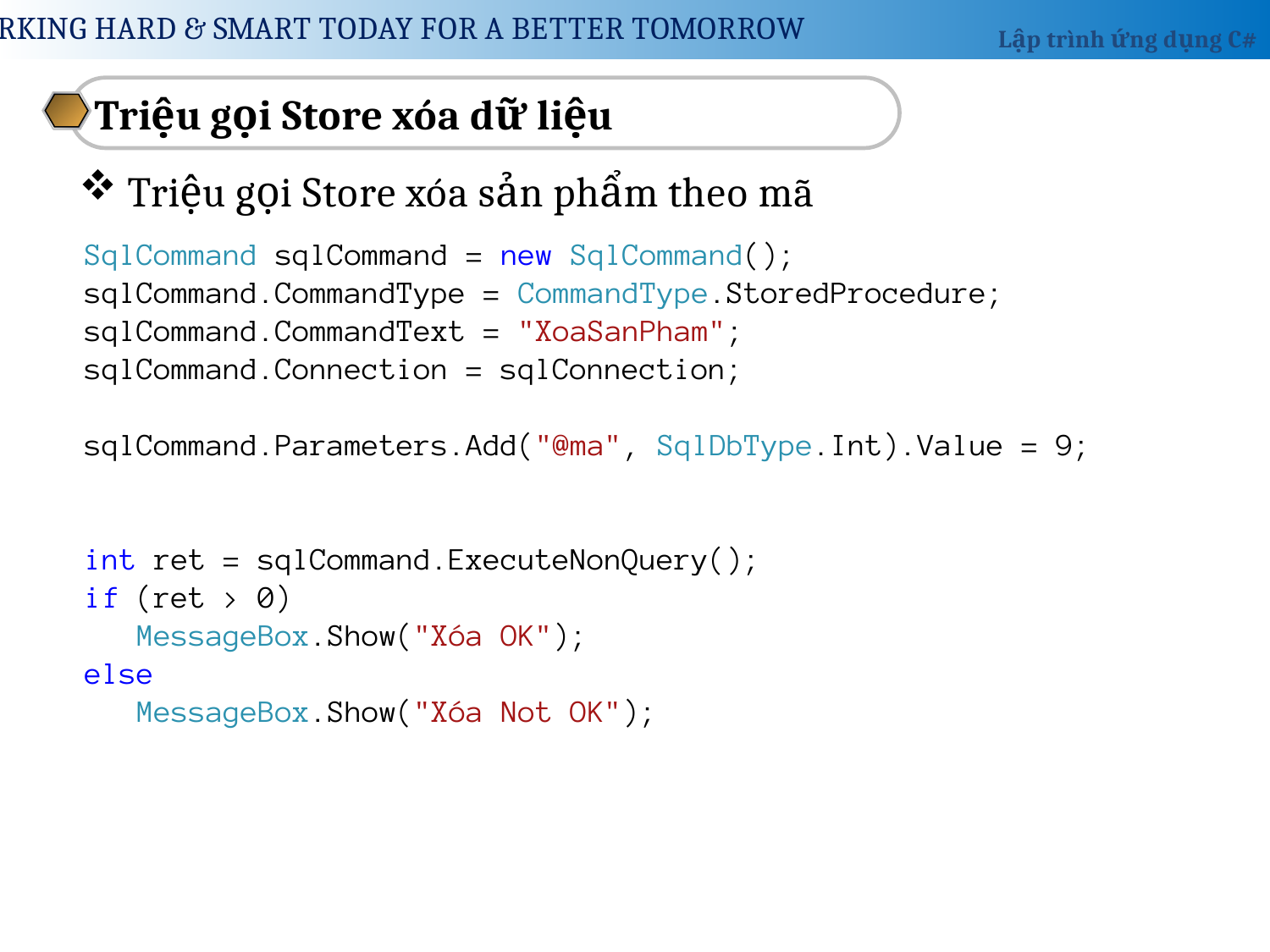

Triệu gọi Store xóa dữ liệu

Triệu gọi Store xóa sản phẩm theo mã
SqlCommand sqlCommand = new SqlCommand();
sqlCommand.CommandType = CommandType.StoredProcedure;
sqlCommand.CommandText = "XoaSanPham";
sqlCommand.Connection = sqlConnection;

sqlCommand.Parameters.Add("@ma", SqlDbType.Int).Value = 9;

int ret = sqlCommand.ExecuteNonQuery();
if (ret > 0)
   MessageBox.Show("Xóa OK");
else
   MessageBox.Show("Xóa Not OK");